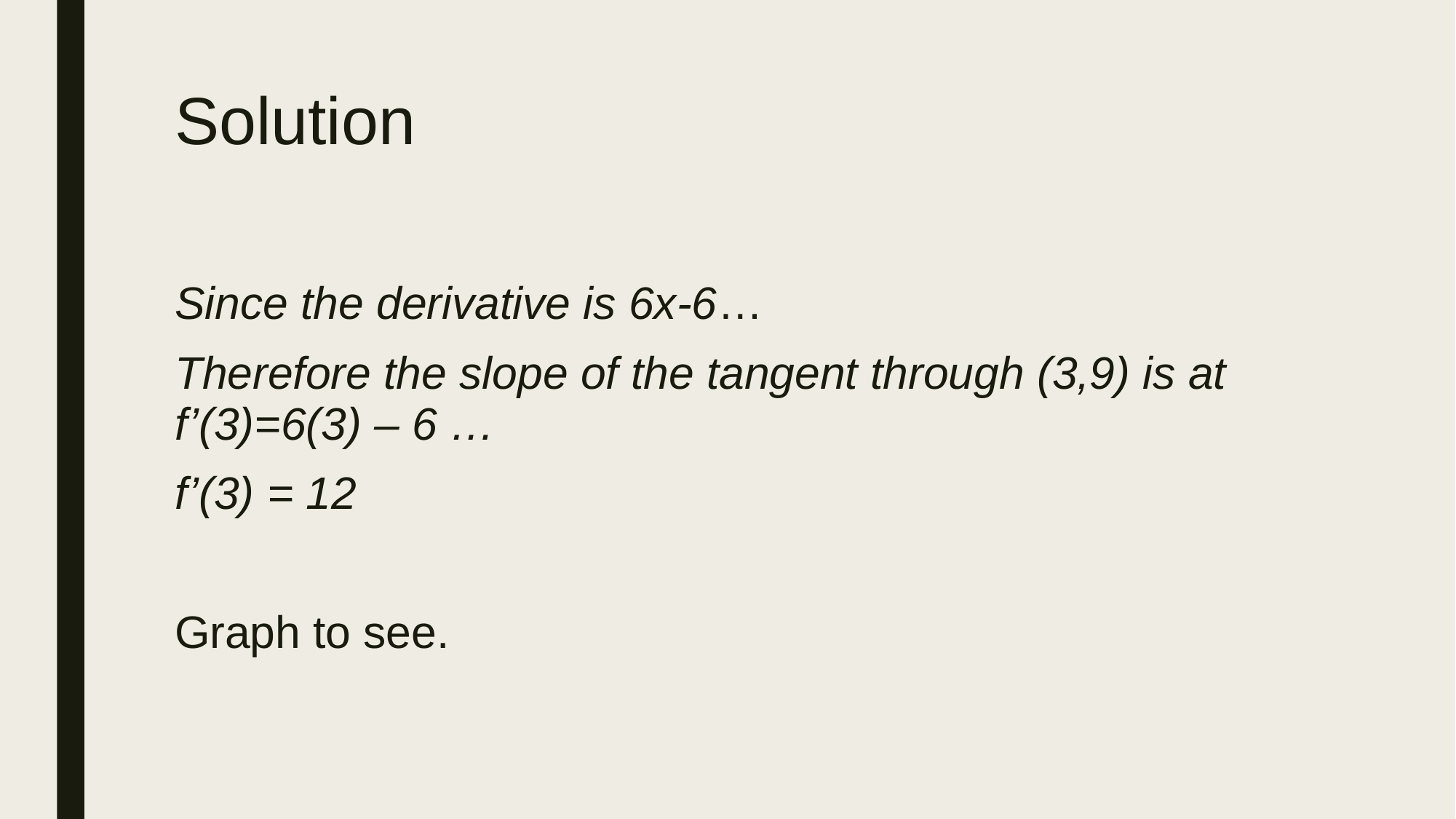

# Solution
Since the derivative is 6x-6…
Therefore the slope of the tangent through (3,9) is at f’(3)=6(3) – 6 …
f’(3) = 12

Graph to see.